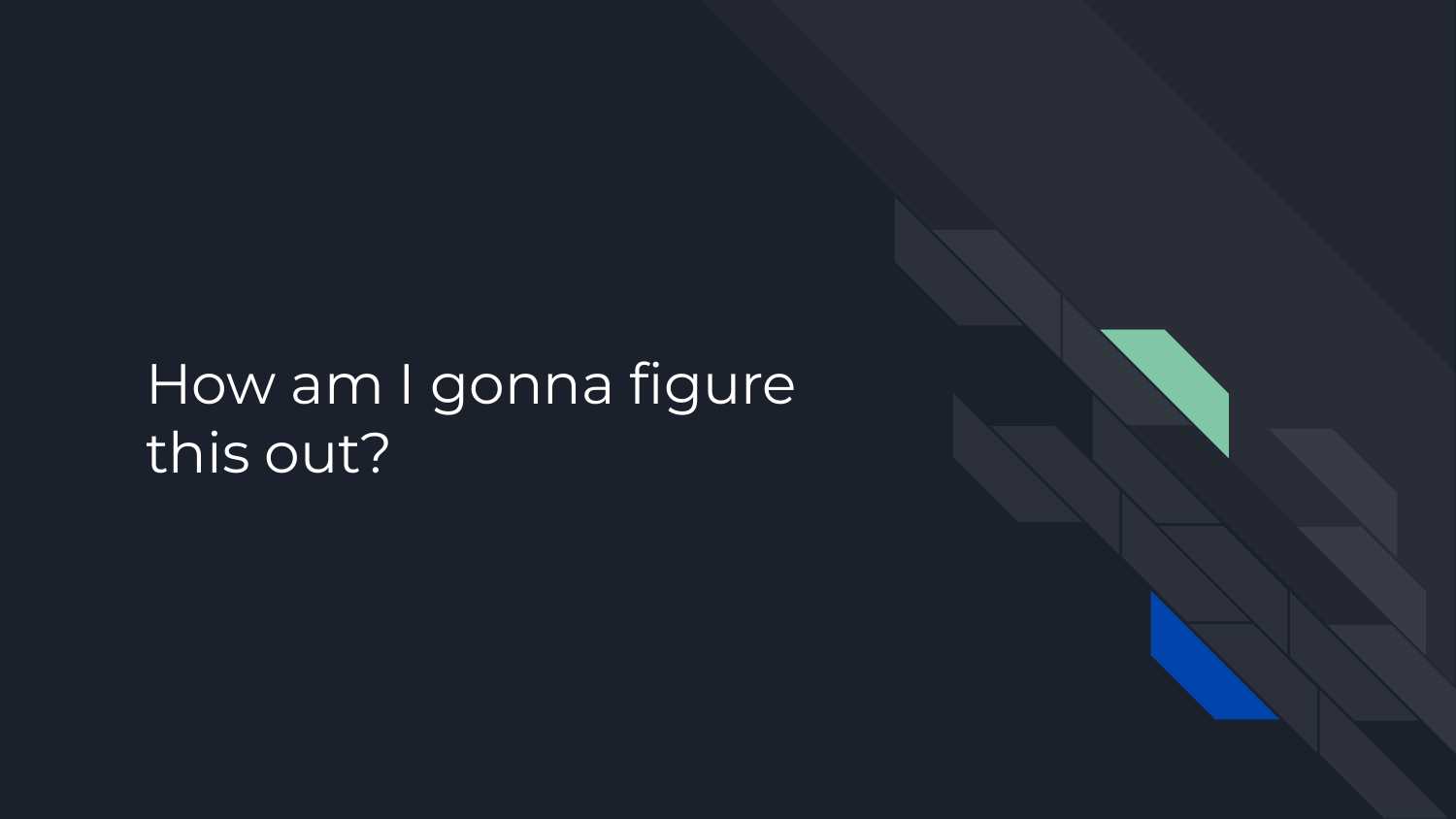

# How am I gonna figure this out?